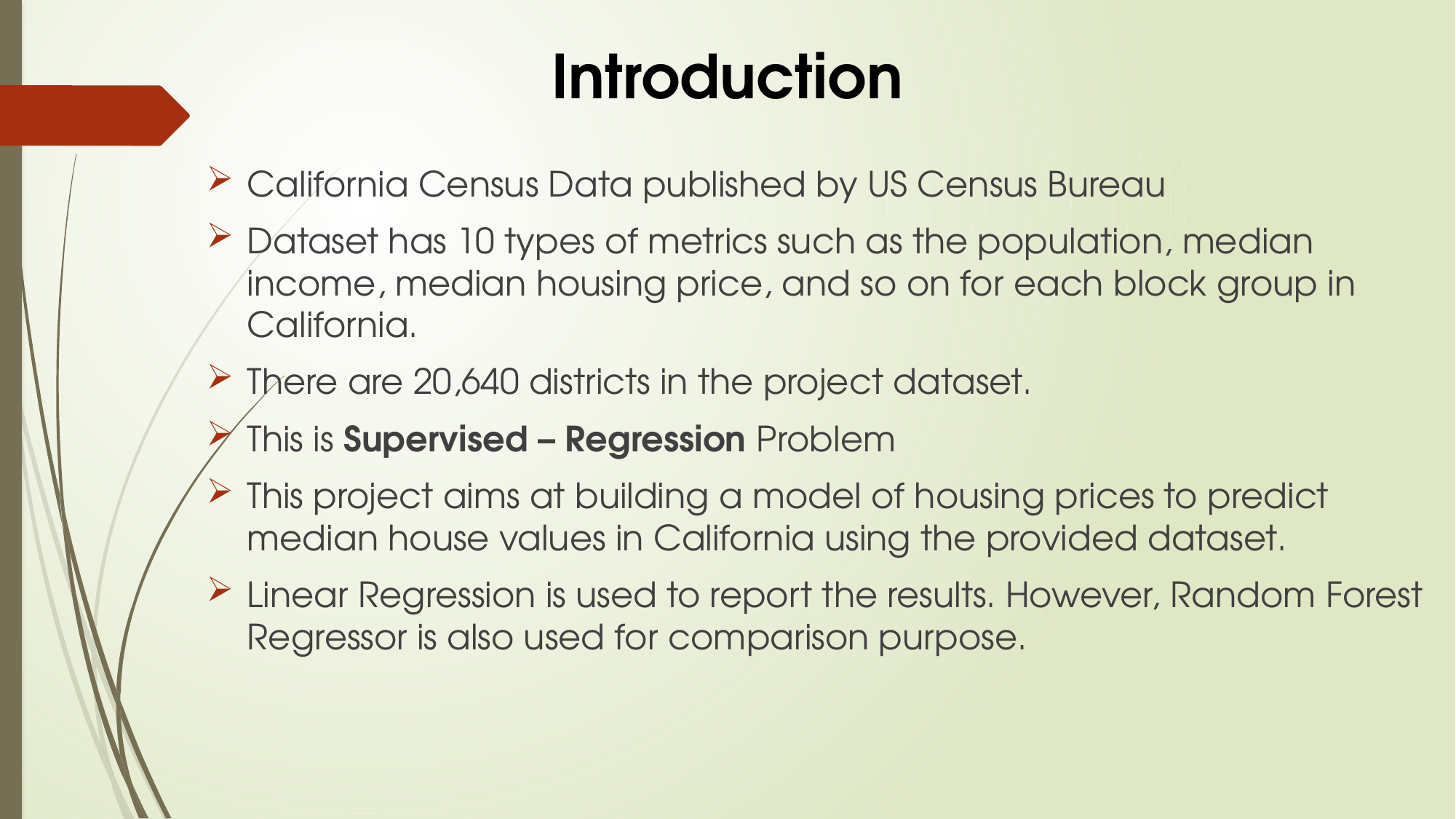

# Introduction
California Census Data published by US Census Bureau
Dataset has 10 types of metrics such as the population, median income, median housing price, and so on for each block group in California.
There are 20,640 districts in the project dataset.
This is Supervised – Regression Problem
This project aims at building a model of housing prices to predict median house values in California using the provided dataset.
Linear Regression is used to report the results. However, Random Forest Regressor is also used for comparison purpose.